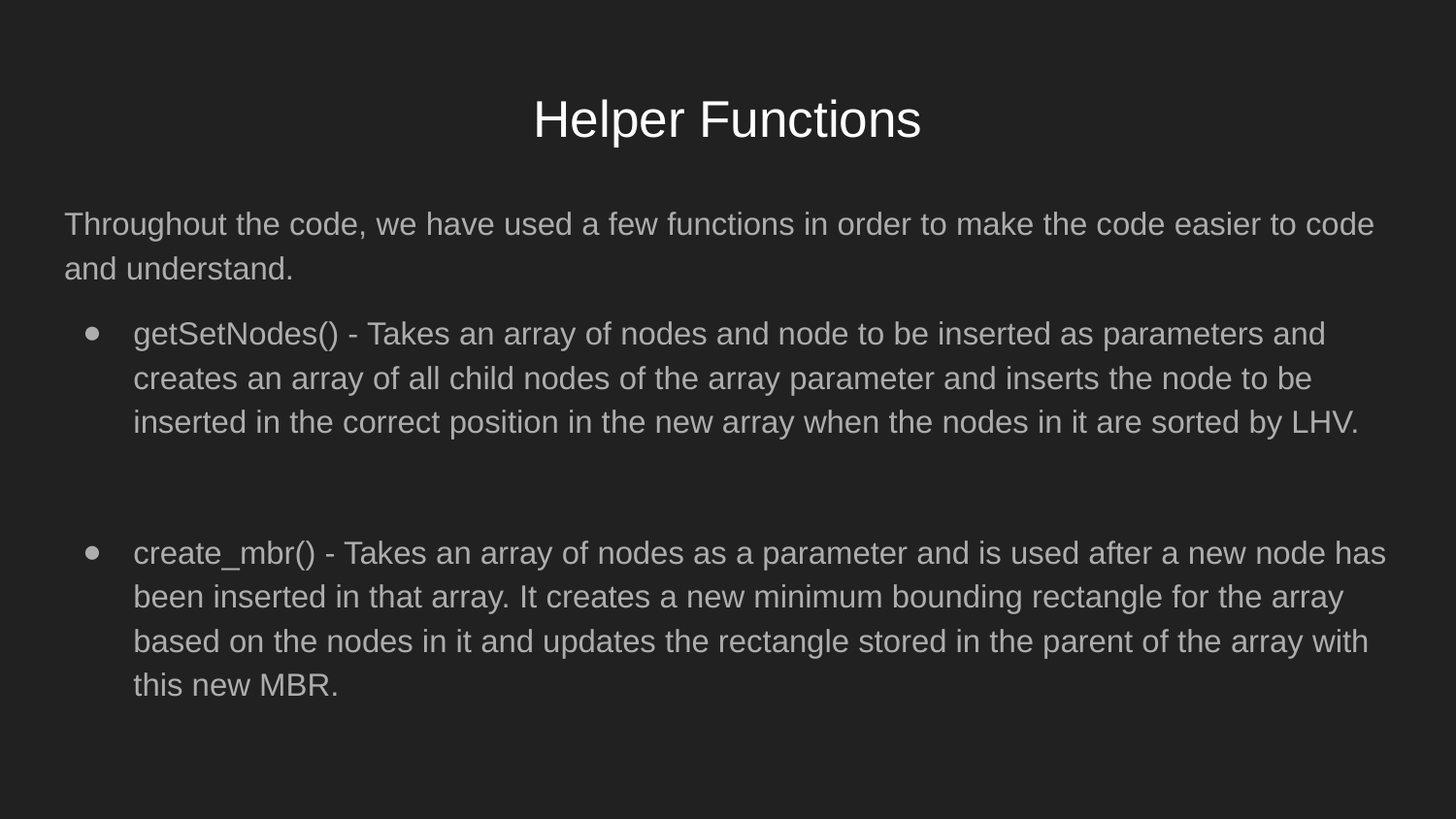

# Helper Functions
Throughout the code, we have used a few functions in order to make the code easier to code and understand.
getSetNodes() - Takes an array of nodes and node to be inserted as parameters and creates an array of all child nodes of the array parameter and inserts the node to be inserted in the correct position in the new array when the nodes in it are sorted by LHV.

create_mbr() - Takes an array of nodes as a parameter and is used after a new node has been inserted in that array. It creates a new minimum bounding rectangle for the array based on the nodes in it and updates the rectangle stored in the parent of the array with this new MBR.